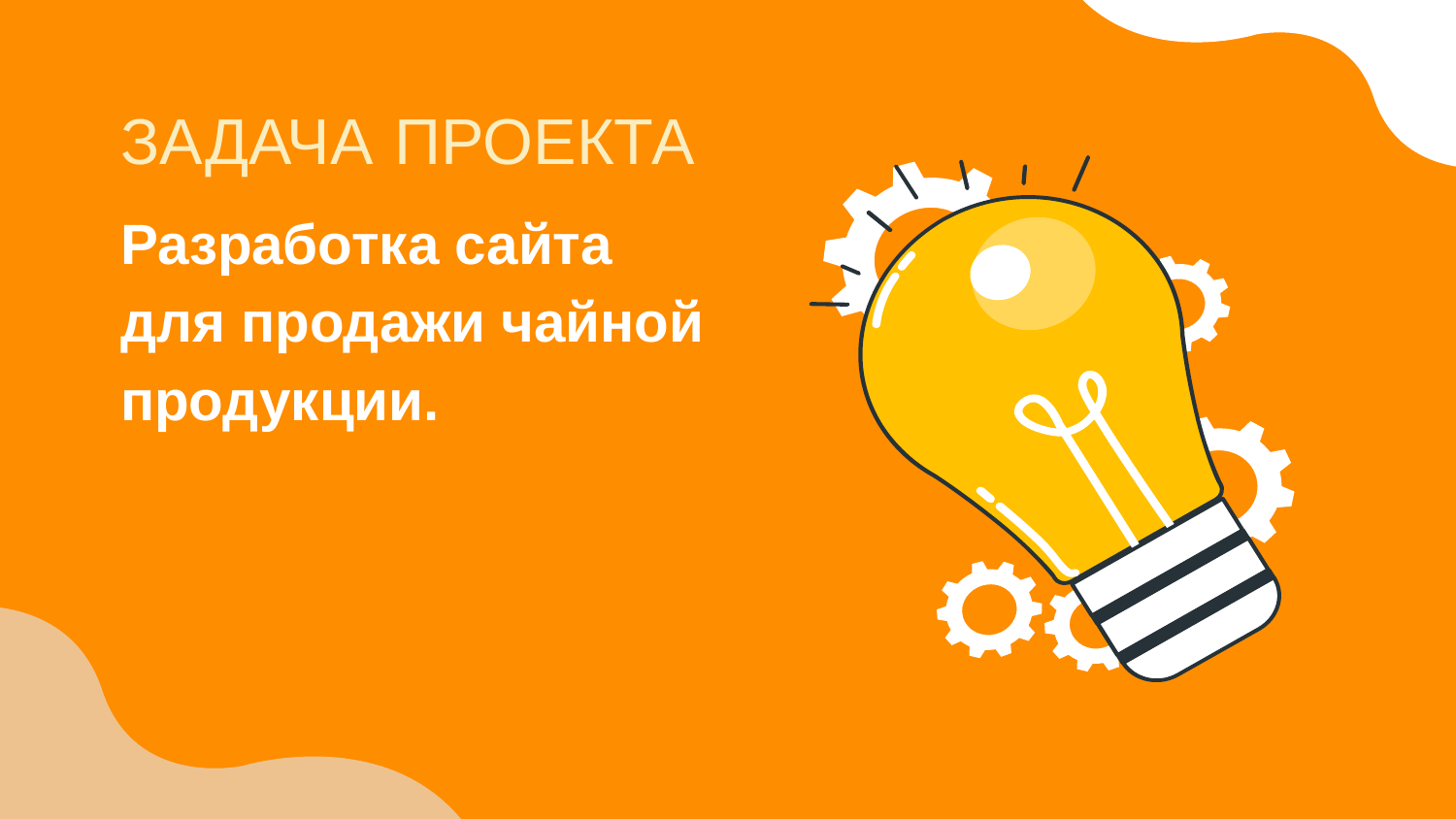

# ЗАДАЧА ПРОЕКТА

Разработка сайта для продажи чайной продукции.